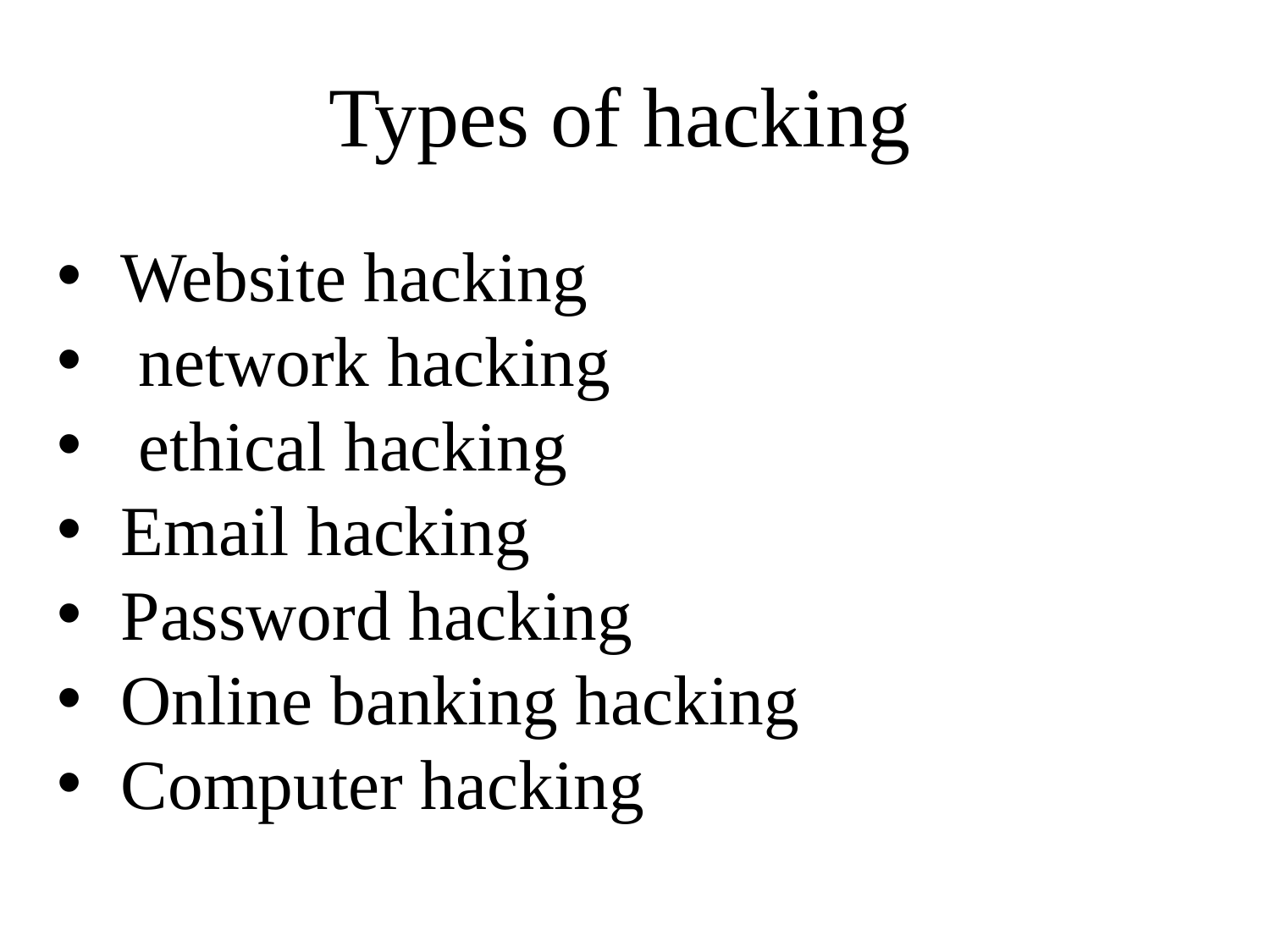

Types of hacking

Website hacking
 network hacking
 ethical hacking
Email hacking
Password hacking
Online banking hacking
Computer hacking